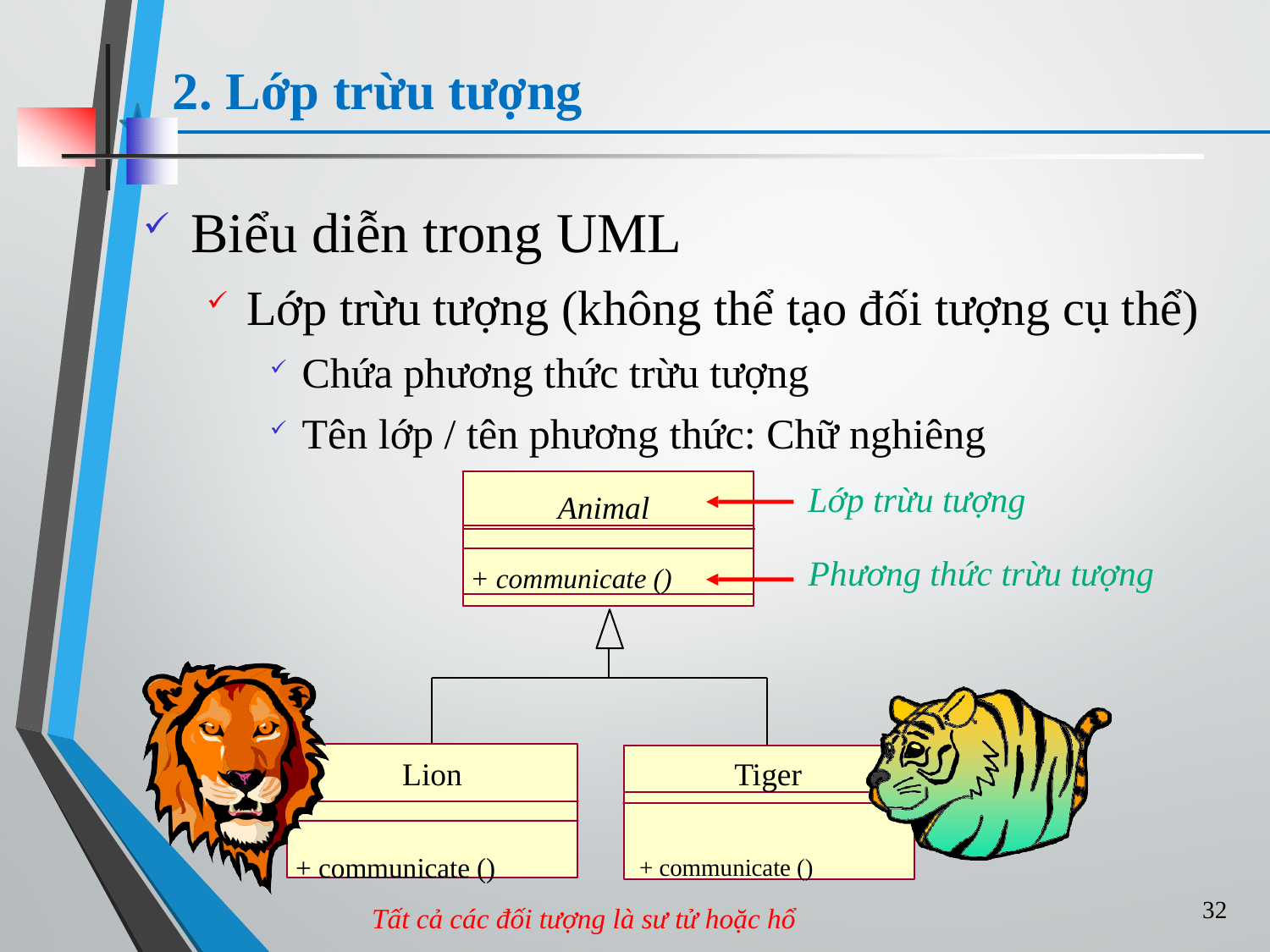

# 2. Lớp trừu tượng
Biểu diễn trong UML
Lớp trừu tượng (không thể tạo đối tượng cụ thể)
Chứa phương thức trừu tượng
Tên lớp / tên phương thức: Chữ nghiêng

Animal
Lớp trừu tượng

+ communicate ()
Phương thức trừu tượng

Tiger
Lion
+ communicate ()	+ communicate ()
32
Tất cả các đối tượng là sư tử hoặc hổ